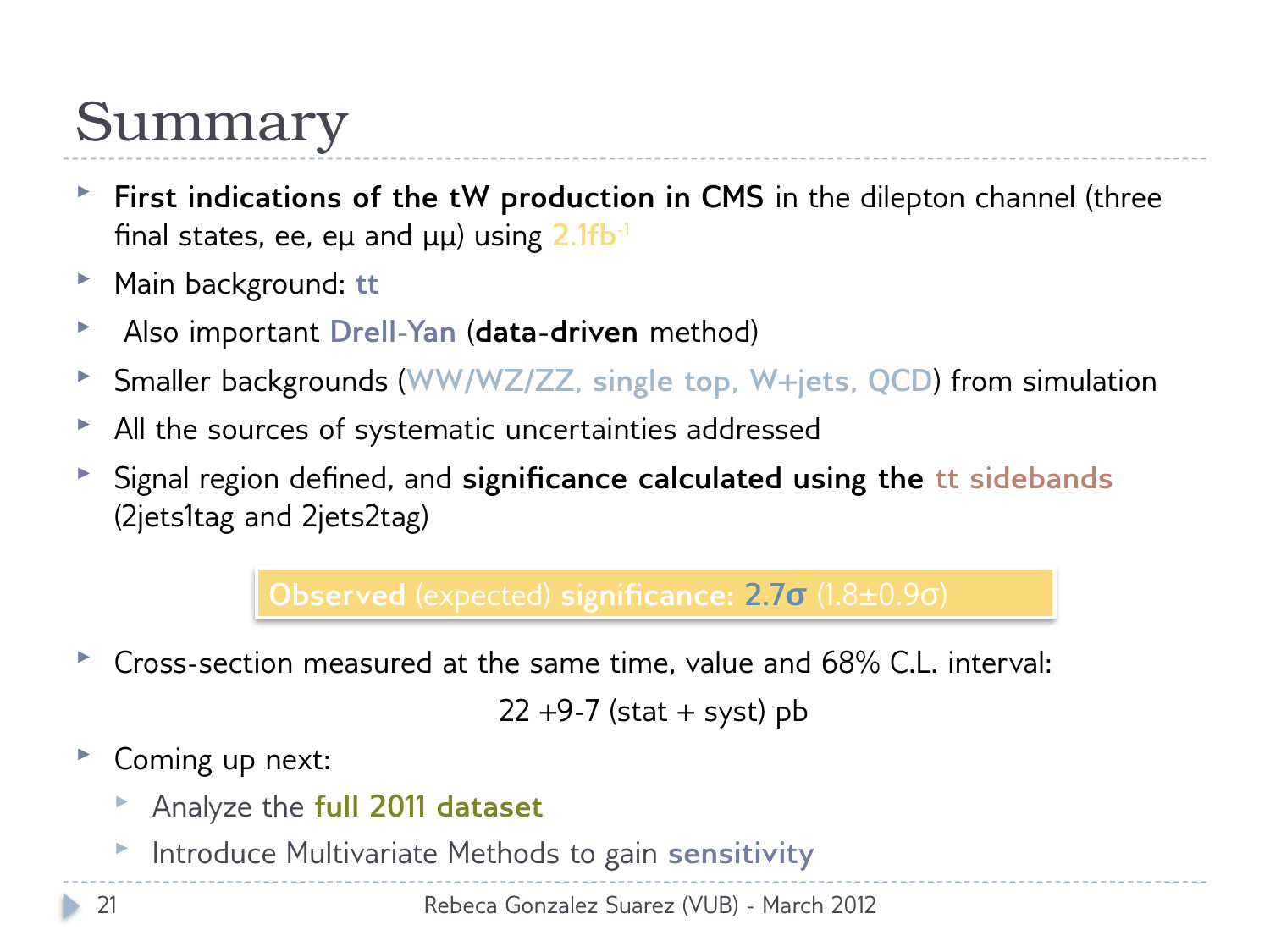

# Summary
First indications of the tW production in CMS in the dilepton channel (three final states, ee, eµ and µµ) using 2.1fb-1
Main background: tt
 Also important Drell-Yan (data-driven method)
Smaller backgrounds (WW/WZ/ZZ, single top, W+jets, QCD) from simulation
All the sources of systematic uncertainties addressed
Signal region defined, and significance calculated using the tt sidebands (2jets1tag and 2jets2tag)

Cross-section measured at the same time, value and 68% C.L. interval:
	22 +9-7 (stat + syst) pb
Coming up next:
Analyze the full 2011 dataset
Introduce Multivariate Methods to gain sensitivity
Observed (expected) significance: 2.7σ (1.8±0.9σ)
21
Rebeca Gonzalez Suarez (VUB) - March 2012